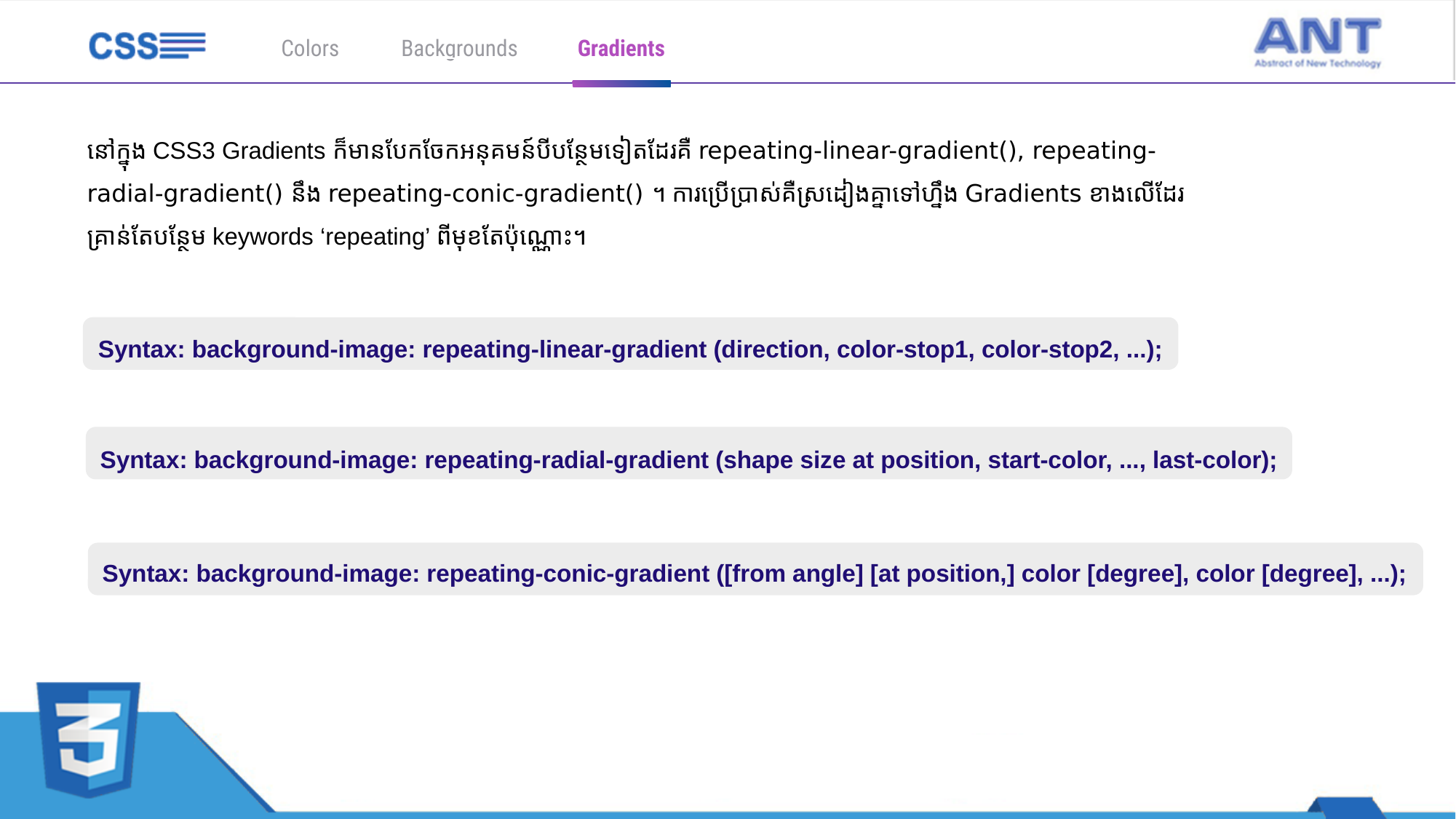

Colors
Backgrounds
Gradients

នៅក្នុង CSS3 Gradients ក៏មានបែកចែកអនុគមន៍បីបន្ថែមទៀតដែរគឺ repeating-linear-gradient(), repeating-radial-gradient() នឹង repeating-conic-gradient() ។ ការប្រើប្រាស់គឺស្រដៀងគ្នាទៅហ្នឹង Gradients ខាងលើដែរ គ្រាន់តែបន្ថែម keywords ‘repeating’ ពីមុខតែប៉ុណ្ណោះ។ ​
Syntax: background-image: repeating-linear-gradient (direction, color-stop1, color-stop2, ...);

Syntax: background-image: repeating-radial-gradient (shape size at position, start-color, ..., last-color);

Syntax: background-image: repeating-conic-gradient ([from angle] [at position,] color [degree], color [degree], ...);